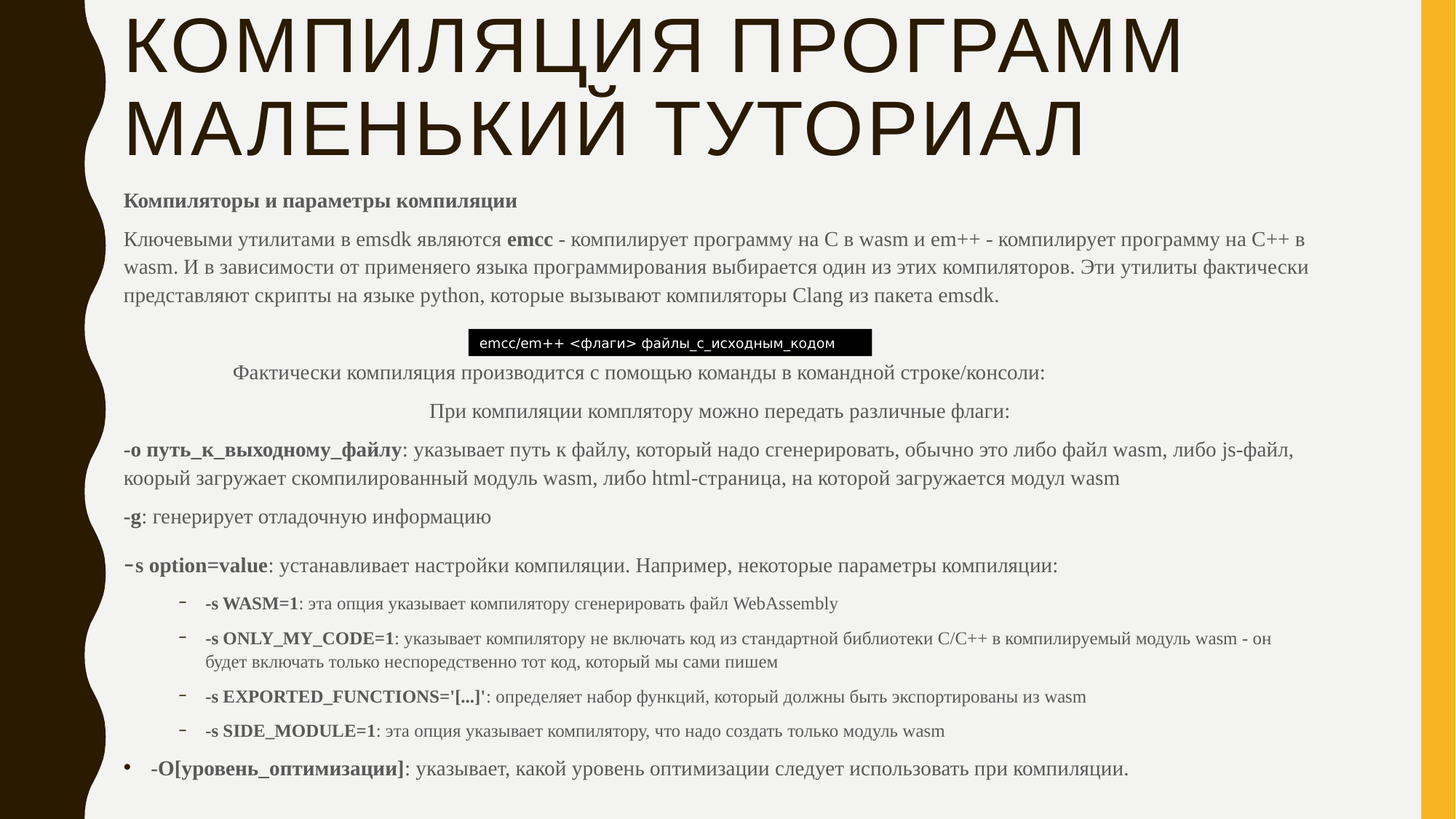

# Компиляция программ маленький туториал
Компиляторы и параметры компиляции
Ключевыми утилитами в emsdk являются emcc - компилирует программу на C в wasm и em++ - компилирует программу на C++ в wasm. И в зависимости от применяего языка программирования выбирается один из этих компиляторов. Эти утилиты фактически представляют скрипты на языке python, которые вызывают компиляторы Clang из пакета emsdk.

	Фактически компиляция производится с помощью команды в командной строке/консоли:
При компиляции комплятору можно передать различные флаги:
-o путь_к_выходному_файлу: указывает путь к файлу, который надо сгенерировать, обычно это либо файл wasm, либо js-файл, коорый загружает скомпилированный модуль wasm, либо html-страница, на которой загружается модул wasm
-g: генерирует отладочную информацию
-s option=value: устанавливает настройки компиляции. Например, некоторые параметры компиляции:
-s WASM=1: эта опция указывает компилятору сгенерировать файл WebAssembly
-s ONLY_MY_CODE=1: указывает компилятору не включать код из стандартной библиотеки C/C++ в компилируемый модуль wasm - он будет включать только неспоредственно тот код, который мы сами пишем
-s EXPORTED_FUNCTIONS='[...]': определяет набор функций, который должны быть экспортированы из wasm
-s SIDE_MODULE=1: эта опция указывает компилятору, что надо создать только модуль wasm
-O[уровень_оптимизации]: указывает, какой уровень оптимизации следует использовать при компиляции.

emcc/em++ <флаги> файлы_с_исходным_кодом